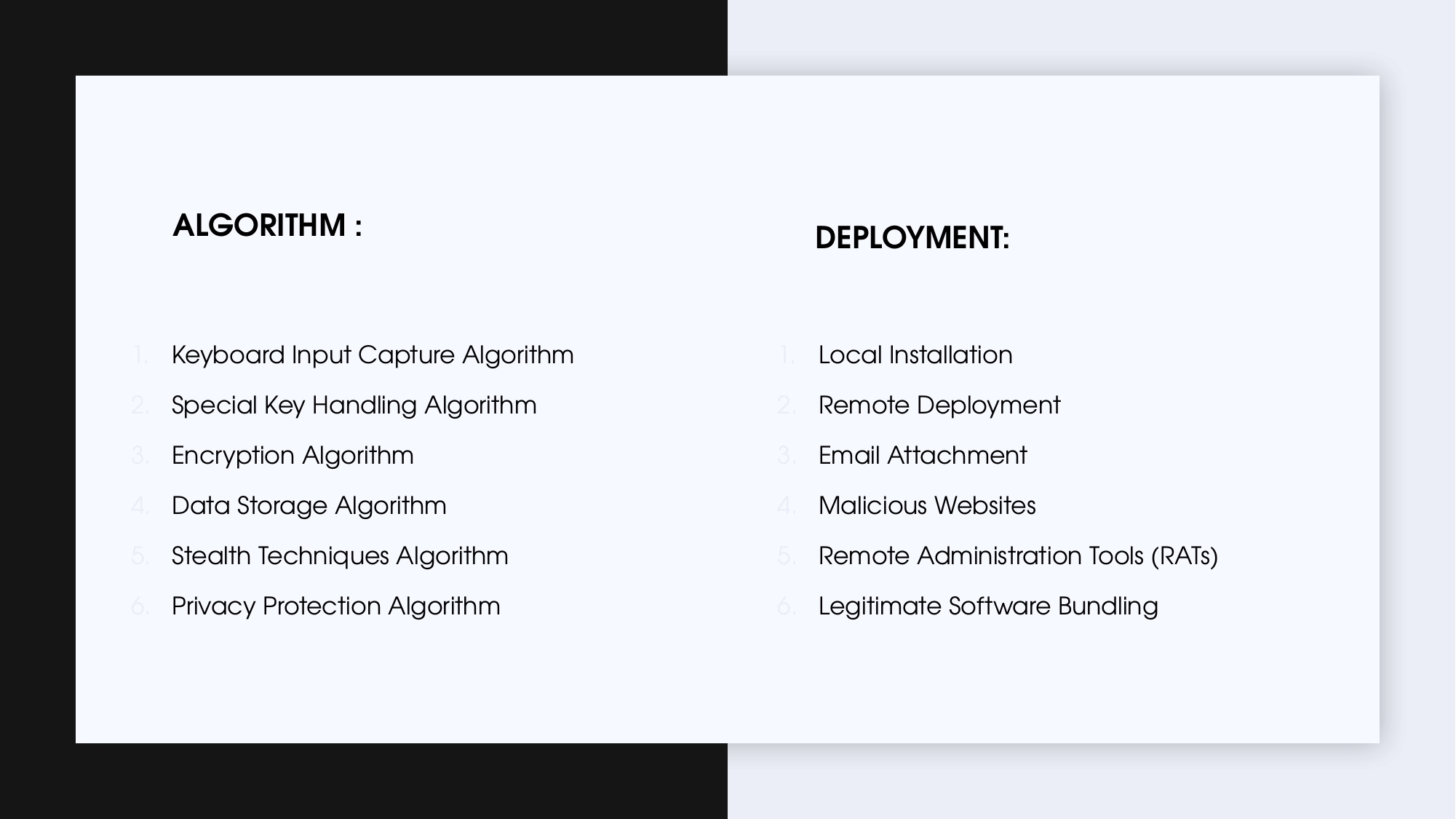

Algorithm :
Deployment:
Local Installation
Remote Deployment
Email Attachment
Malicious Websites
Remote Administration Tools (RATs)
Legitimate Software Bundling
Keyboard Input Capture Algorithm
Special Key Handling Algorithm
Encryption Algorithm
Data Storage Algorithm
Stealth Techniques Algorithm
Privacy Protection Algorithm